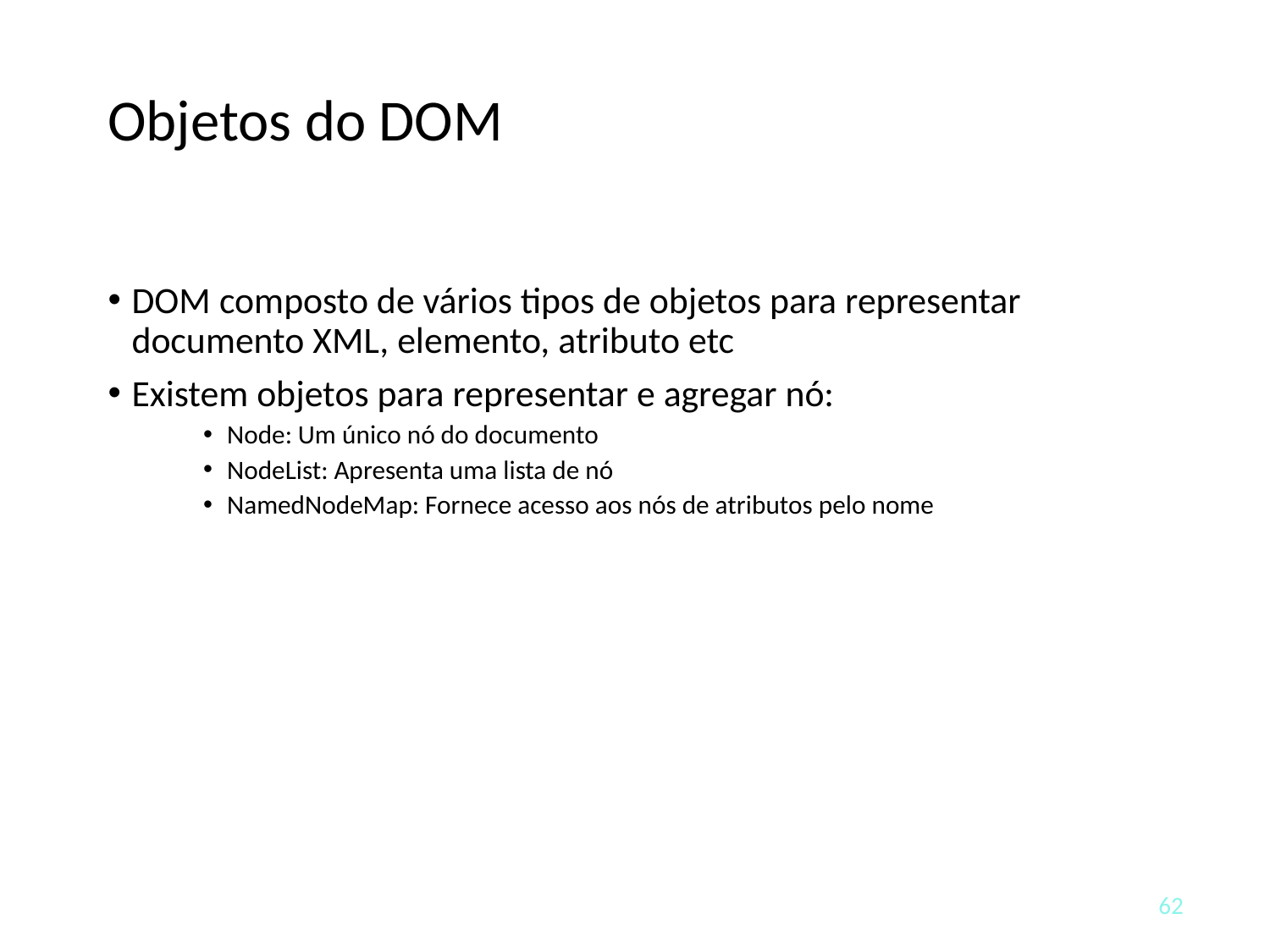

# Objetos do DOM
DOM composto de vários tipos de objetos para representar documento XML, elemento, atributo etc
Existem objetos para representar e agregar nó:
Node: Um único nó do documento
NodeList: Apresenta uma lista de nó
NamedNodeMap: Fornece acesso aos nós de atributos pelo nome